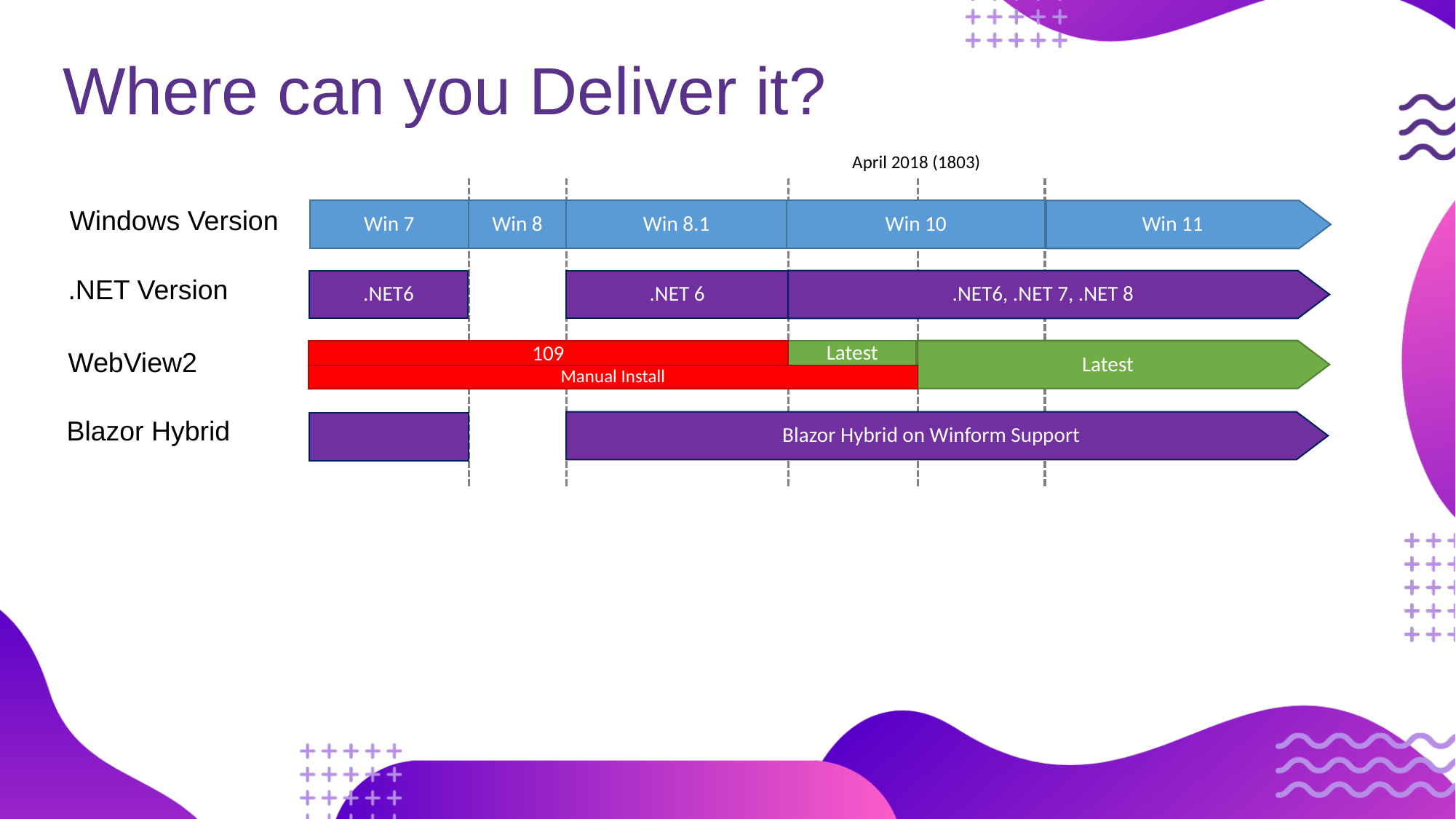

# Where can you Deliver it?
April 2018 (1803)
Win 7
Win 8
Win 8.1
Win 10
Win 11
Windows Version
.NET Version
.NET6
.NET 6
.NET6, .NET 7, .NET 8
109
Latest
Latest
WebView2
Manual Install
Blazor Hybrid
Blazor Hybrid on Winform Support